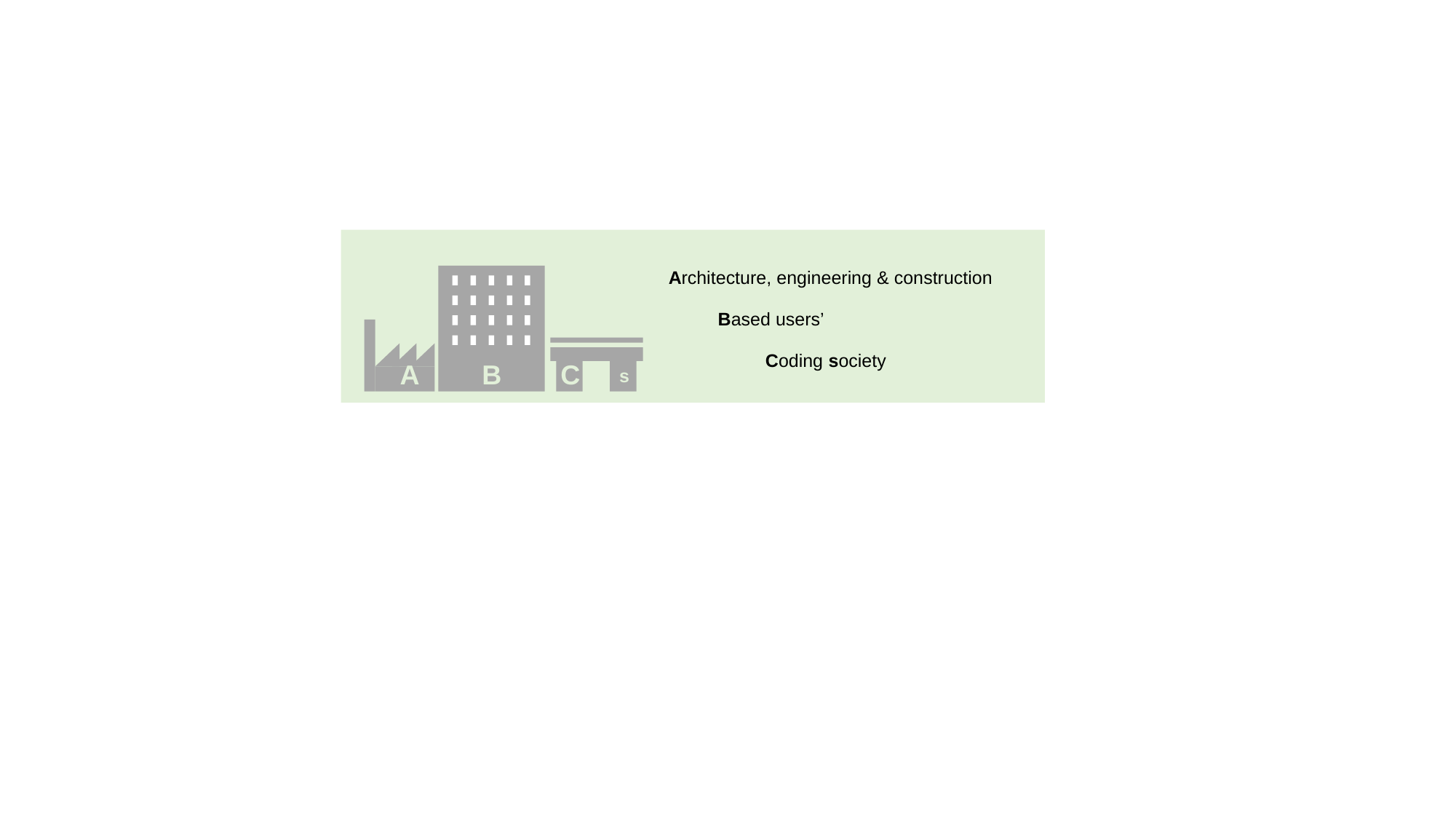

Architecture, engineering & construction
Based users’
Coding society

A
B
C
s